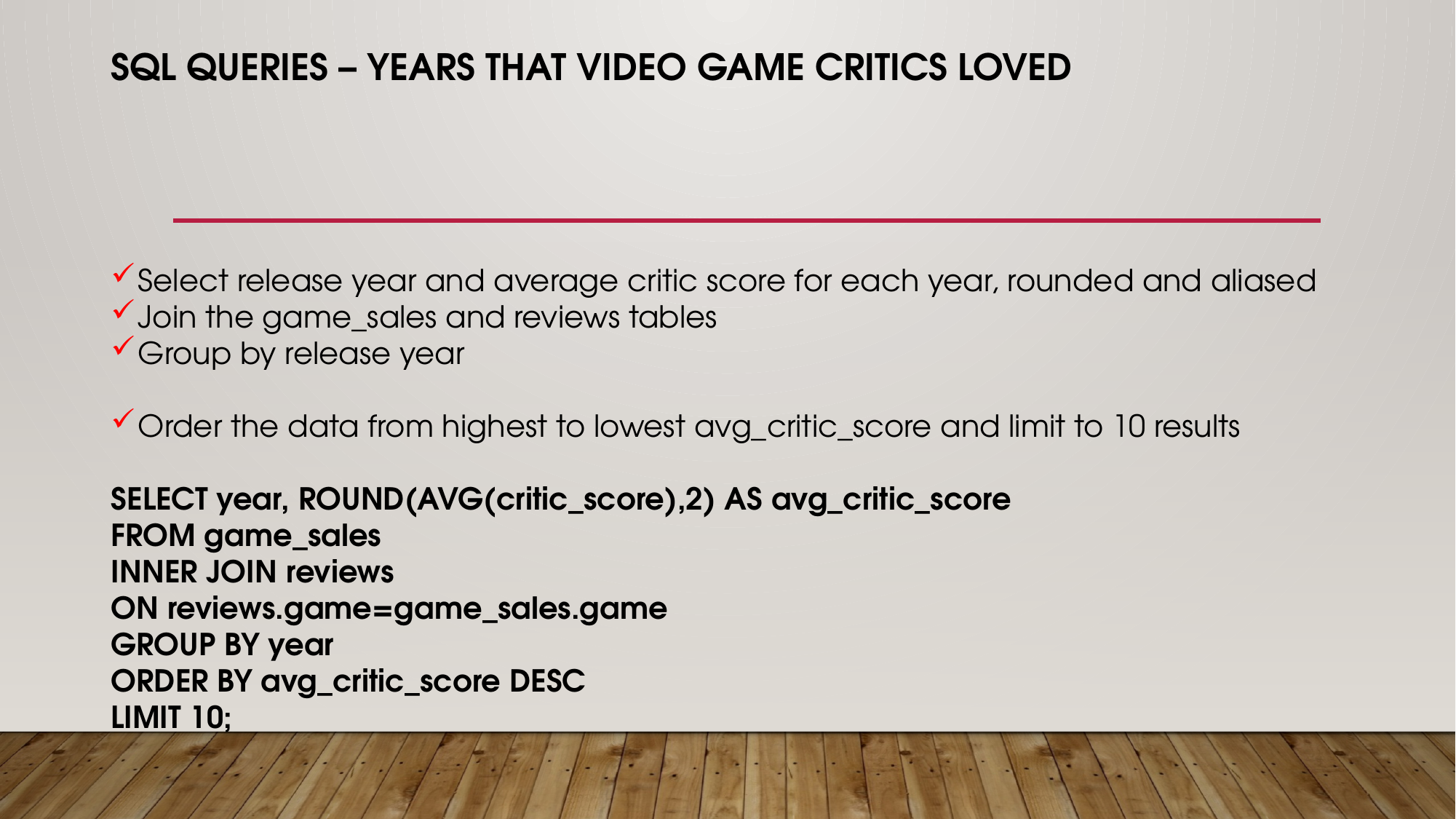

# SQL Queries – YEARS THAT VIDEO GAME CRITICS LOVED
Select release year and average critic score for each year, rounded and aliased
Join the game_sales and reviews tables
Group by release year

Order the data from highest to lowest avg_critic_score and limit to 10 results

SELECT year, ROUND(AVG(critic_score),2) AS avg_critic_score
FROM game_sales
INNER JOIN reviews
ON reviews.game=game_sales.game
GROUP BY year
ORDER BY avg_critic_score DESC
LIMIT 10;